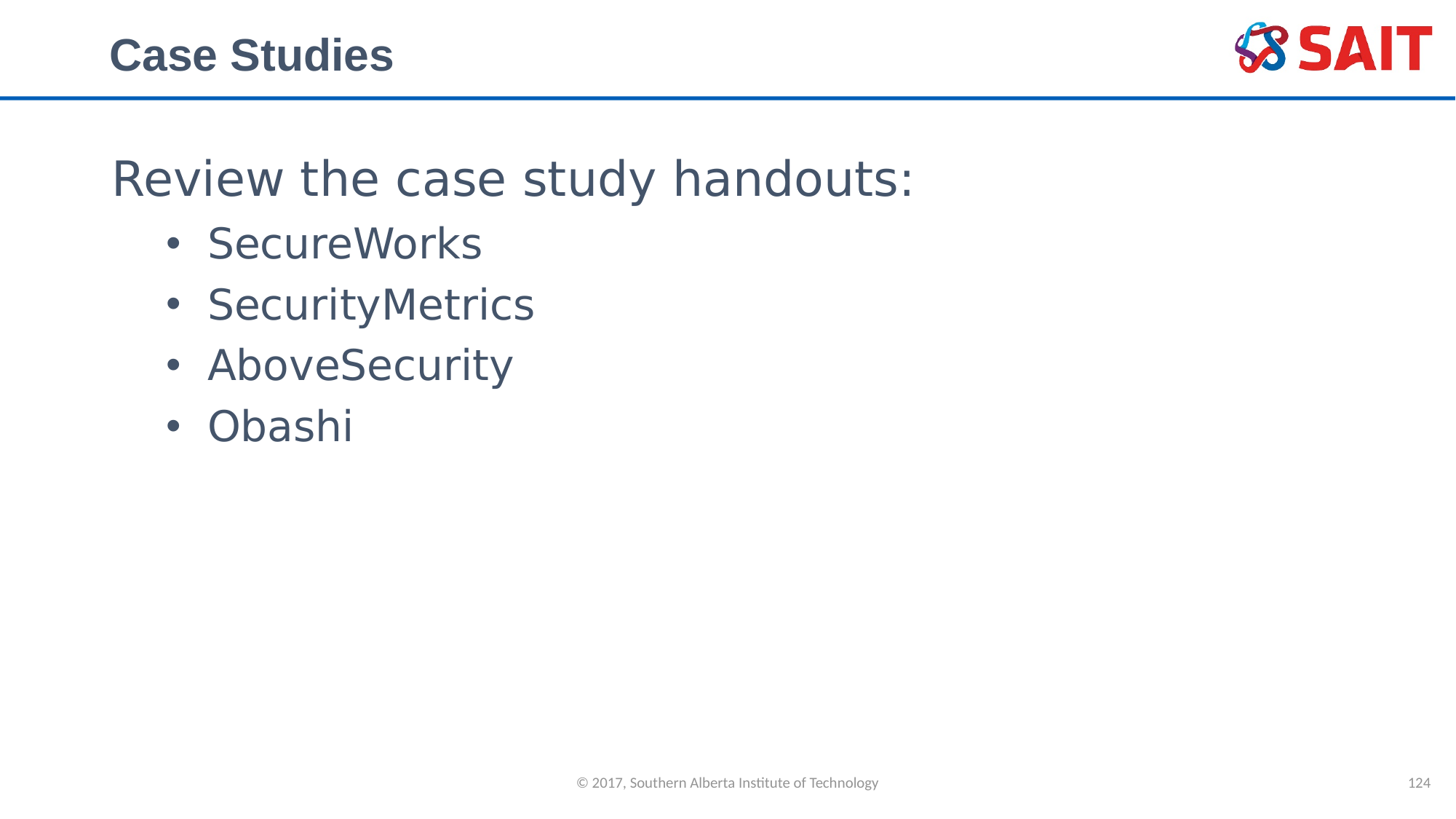

# Case Studies
Review the case study handouts:
SecureWorks
SecurityMetrics
AboveSecurity
Obashi